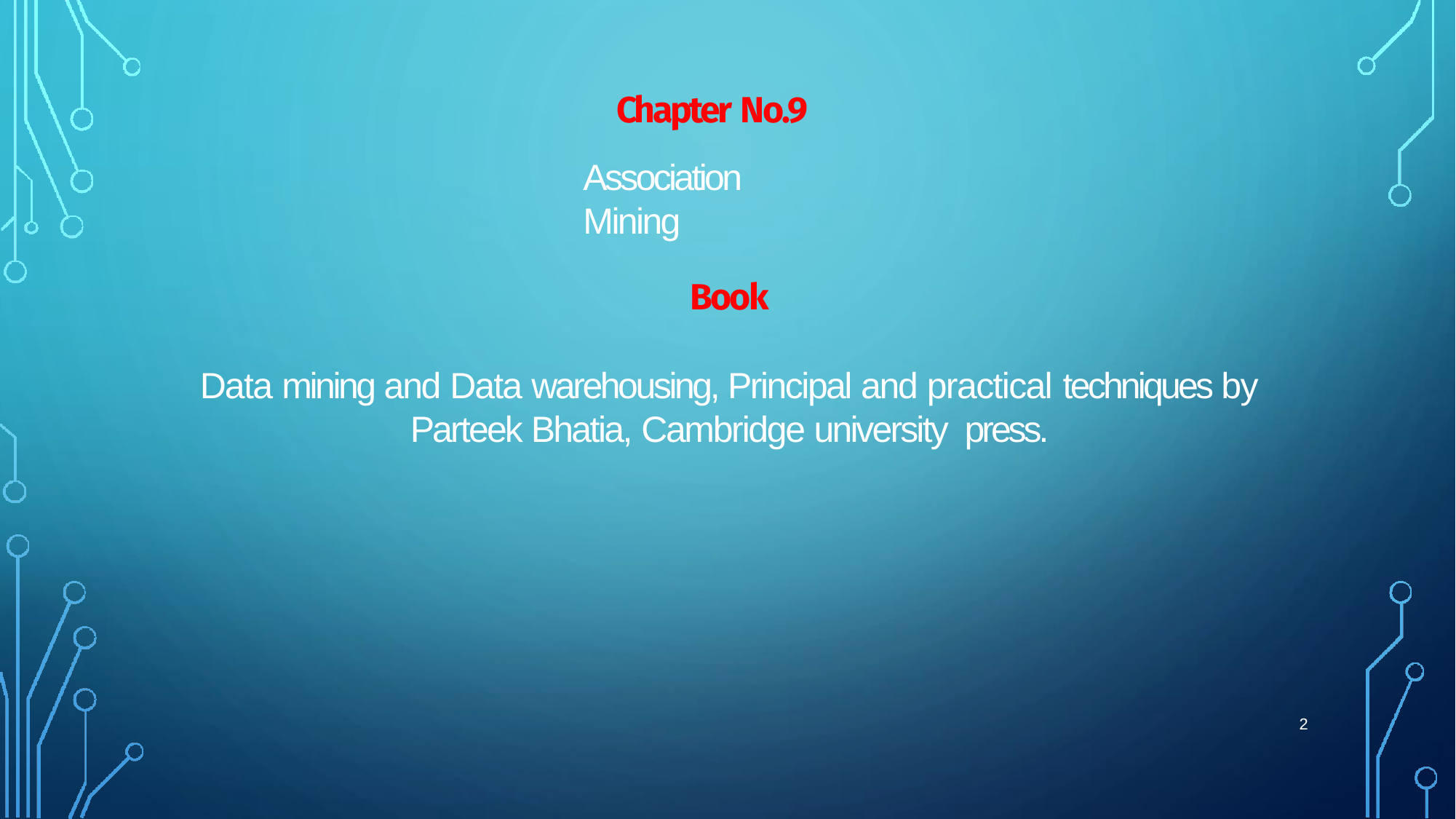

# Chapter No.9
Association Mining
Book

Data mining and Data warehousing, Principal and practical techniques by
Parteek Bhatia, Cambridge university press.
2